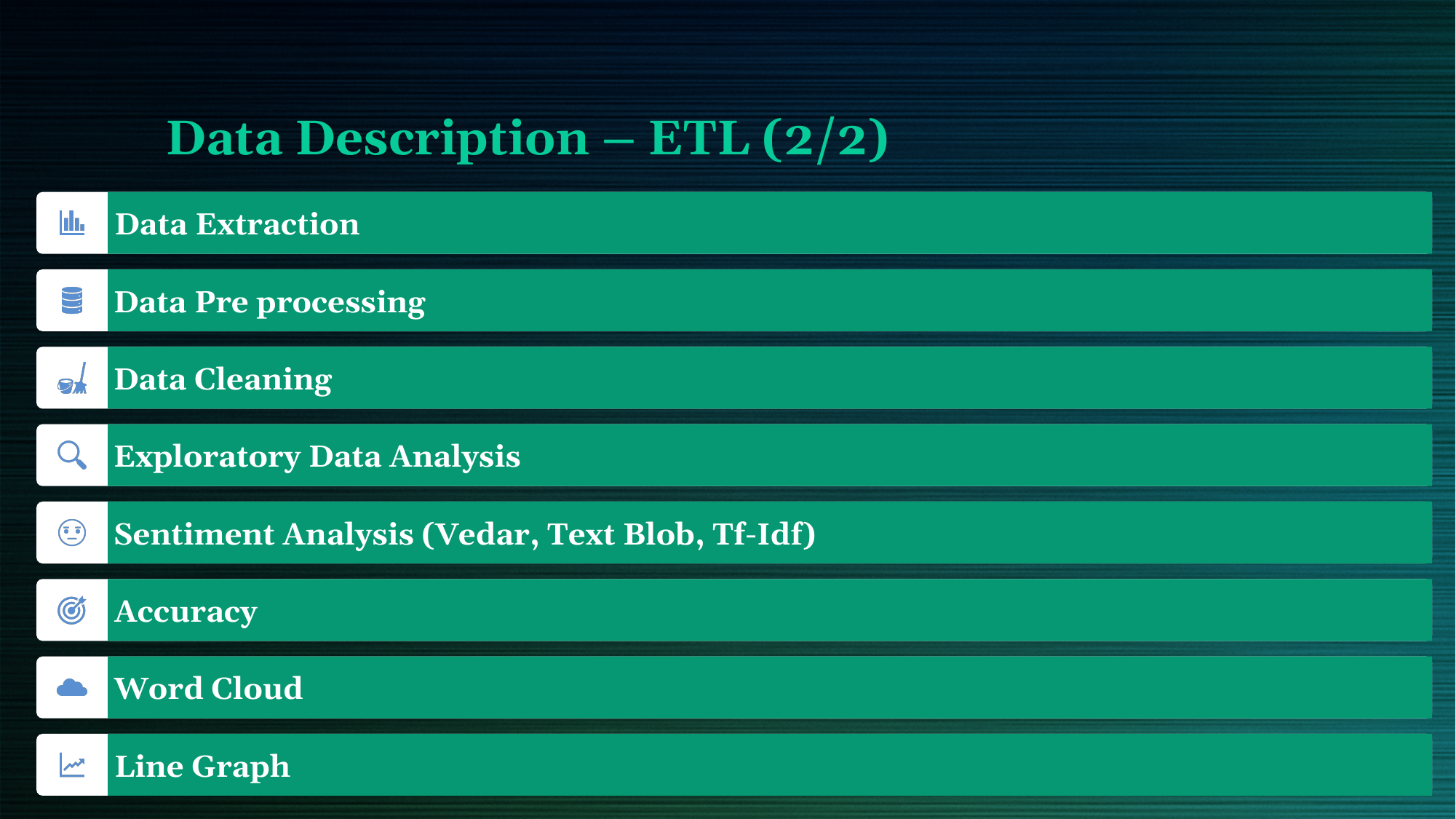

Data Description – ETL (2/2)
Data Extraction
Data Pre processing
Data Cleaning
Exploratory Data Analysis
Sentiment Analysis (Vedar, Text Blob, Tf-Idf)
Accuracy
Word Cloud
Line Graph